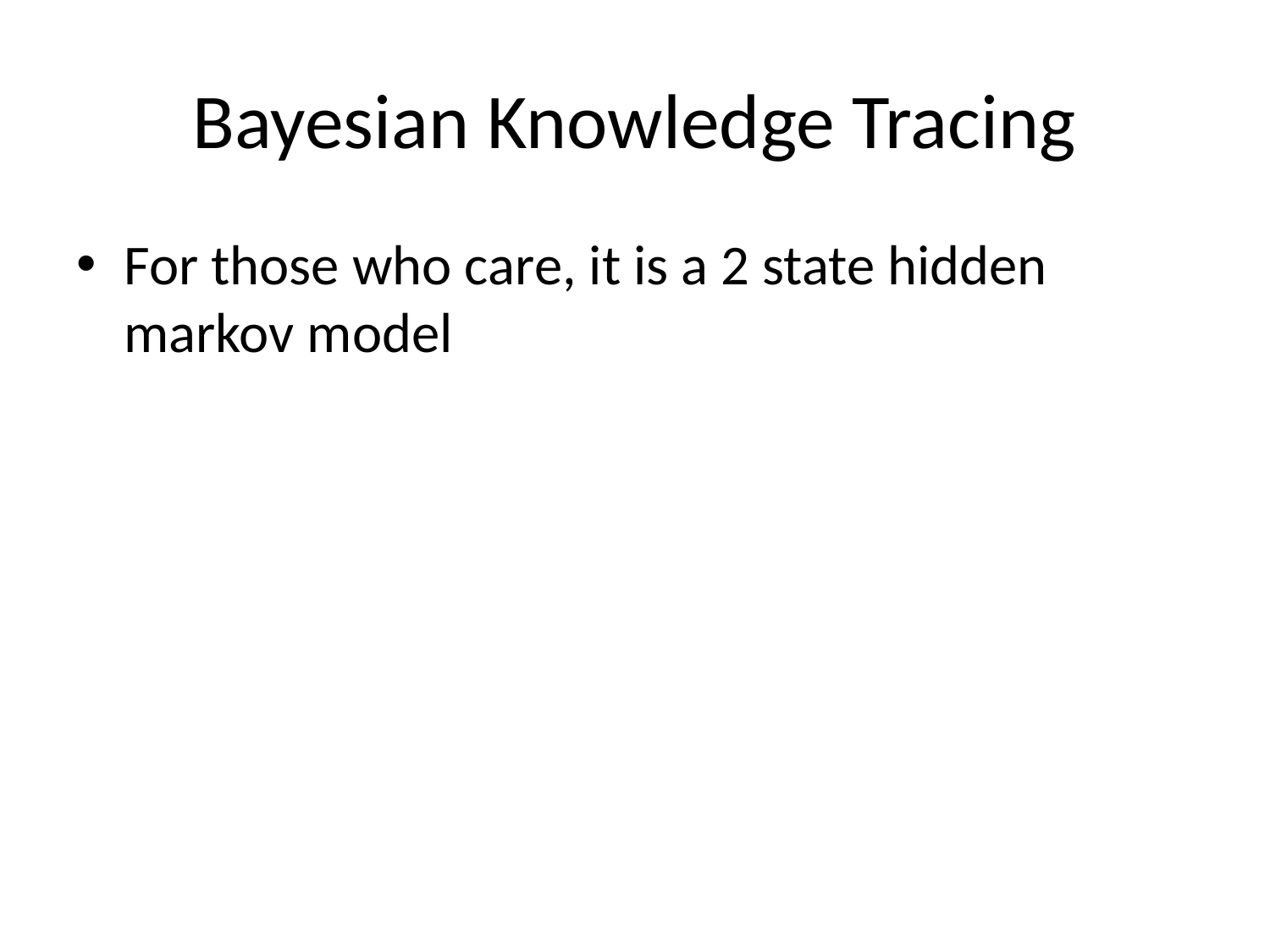

# Bayesian Knowledge Tracing
For those who care, it is a 2 state hidden markov model